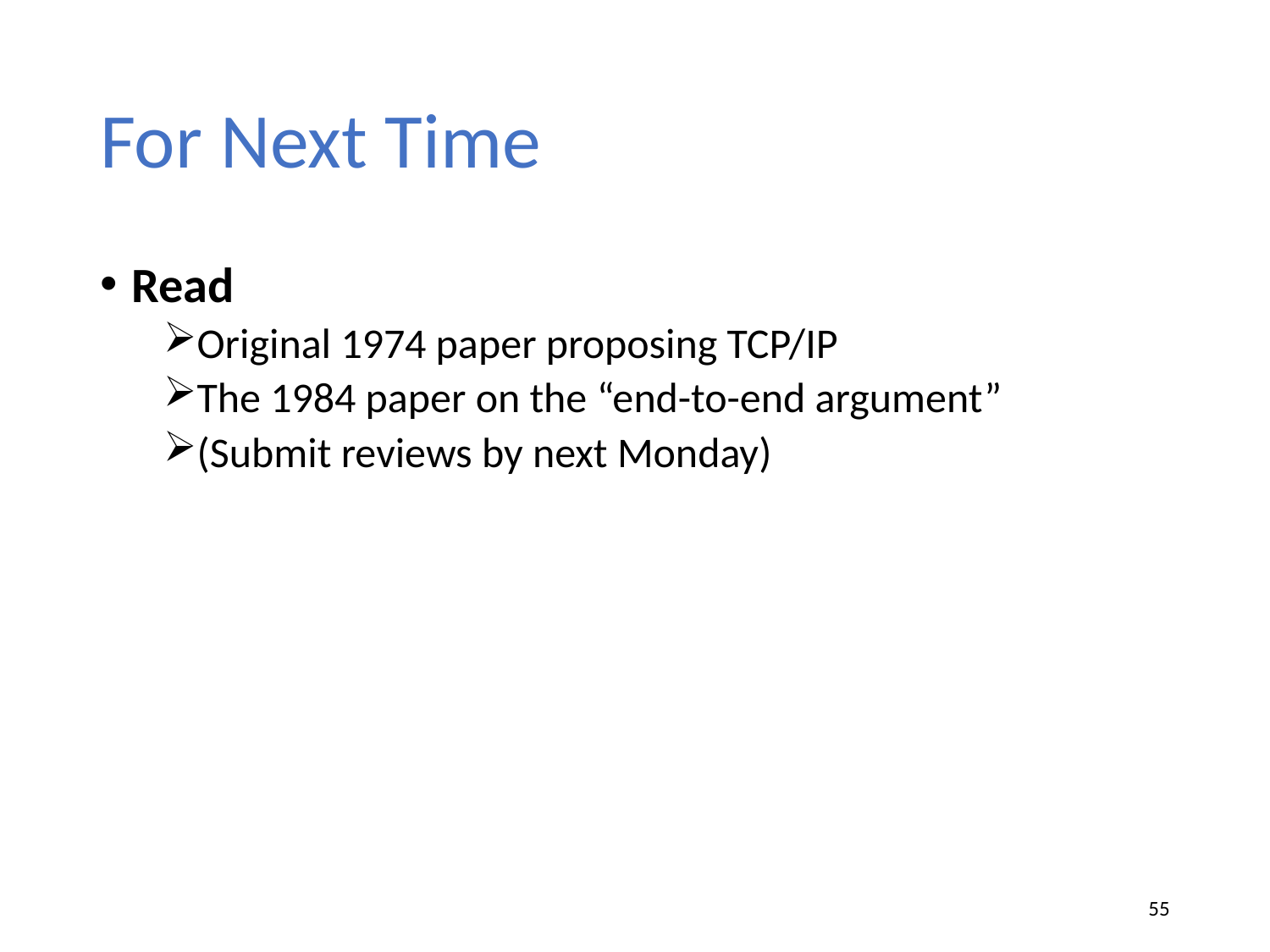

# For Next Time
Read
Original 1974 paper proposing TCP/IP
The 1984 paper on the “end-to-end argument”
(Submit reviews by next Monday)
55